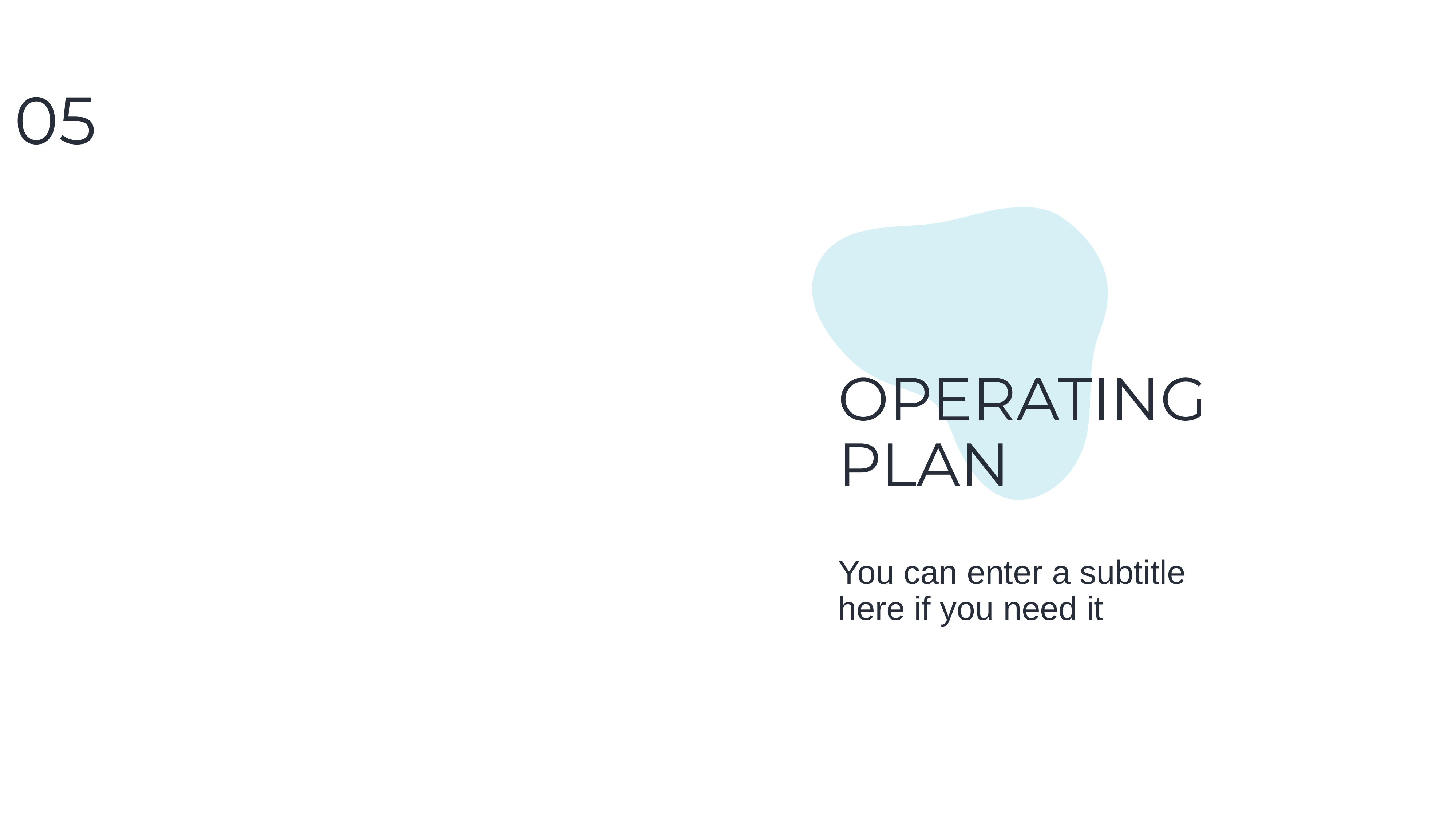

05

OPERATING PLAN
You can enter a subtitle here if you need it